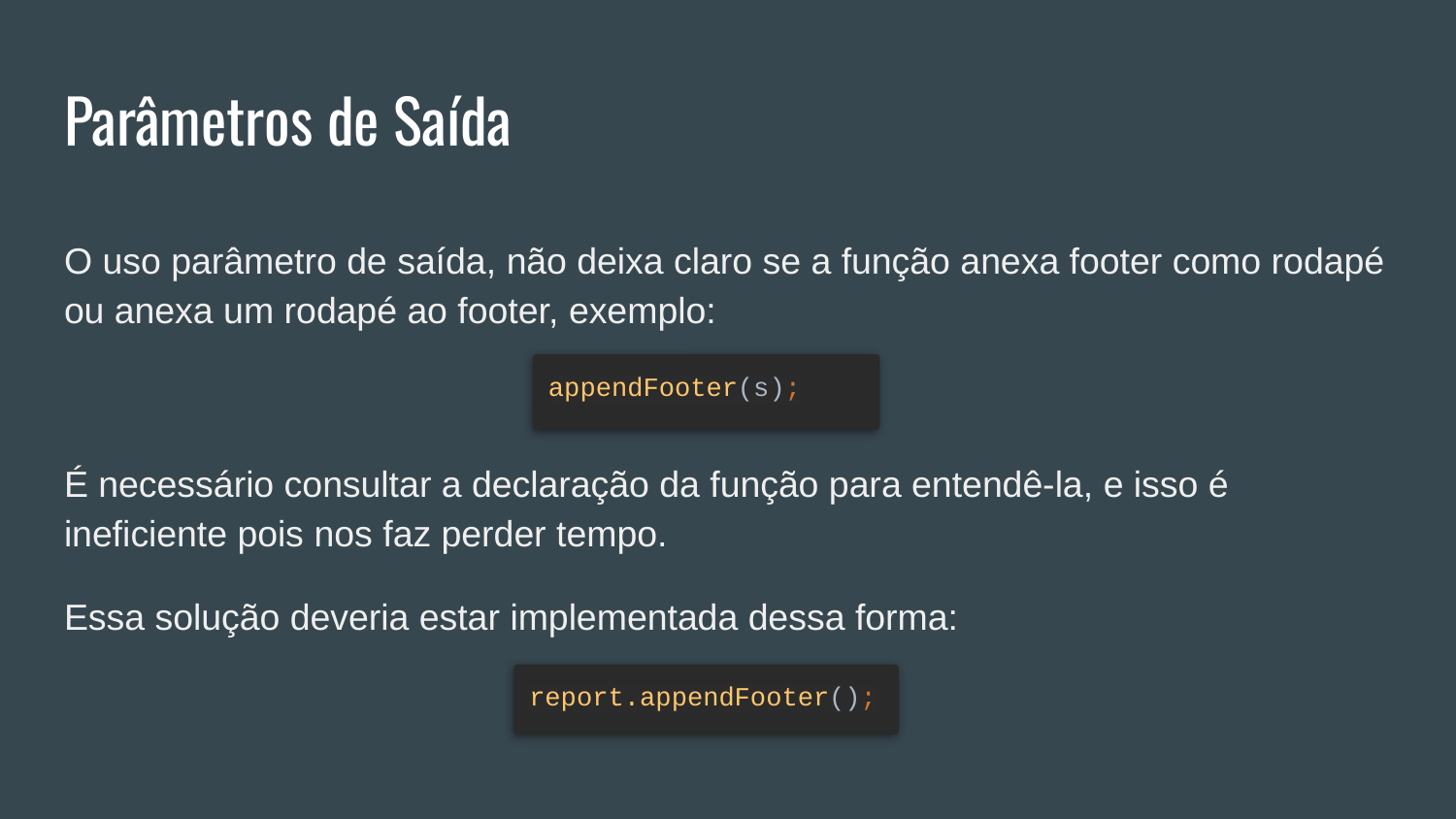

# Parâmetros de Saída
O uso parâmetro de saída, não deixa claro se a função anexa footer como rodapé ou anexa um rodapé ao footer, exemplo:

É necessário consultar a declaração da função para entendê-la, e isso é ineficiente pois nos faz perder tempo.
Essa solução deveria estar implementada dessa forma:

appendFooter(s);

report.appendFooter();